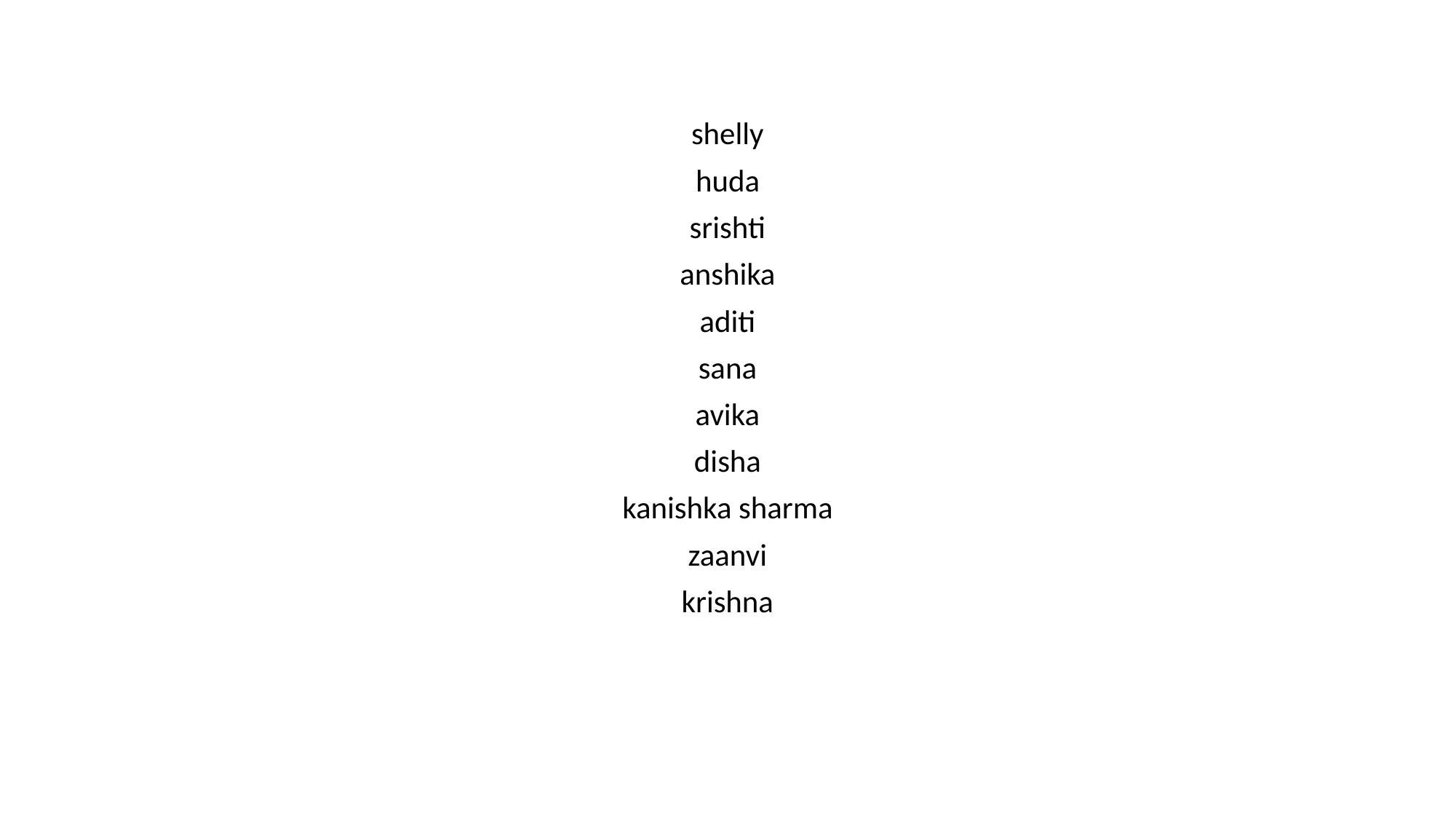

shelly
huda
srishti
anshika
aditi
sana
avika
disha
kanishka sharma
zaanvi
krishna